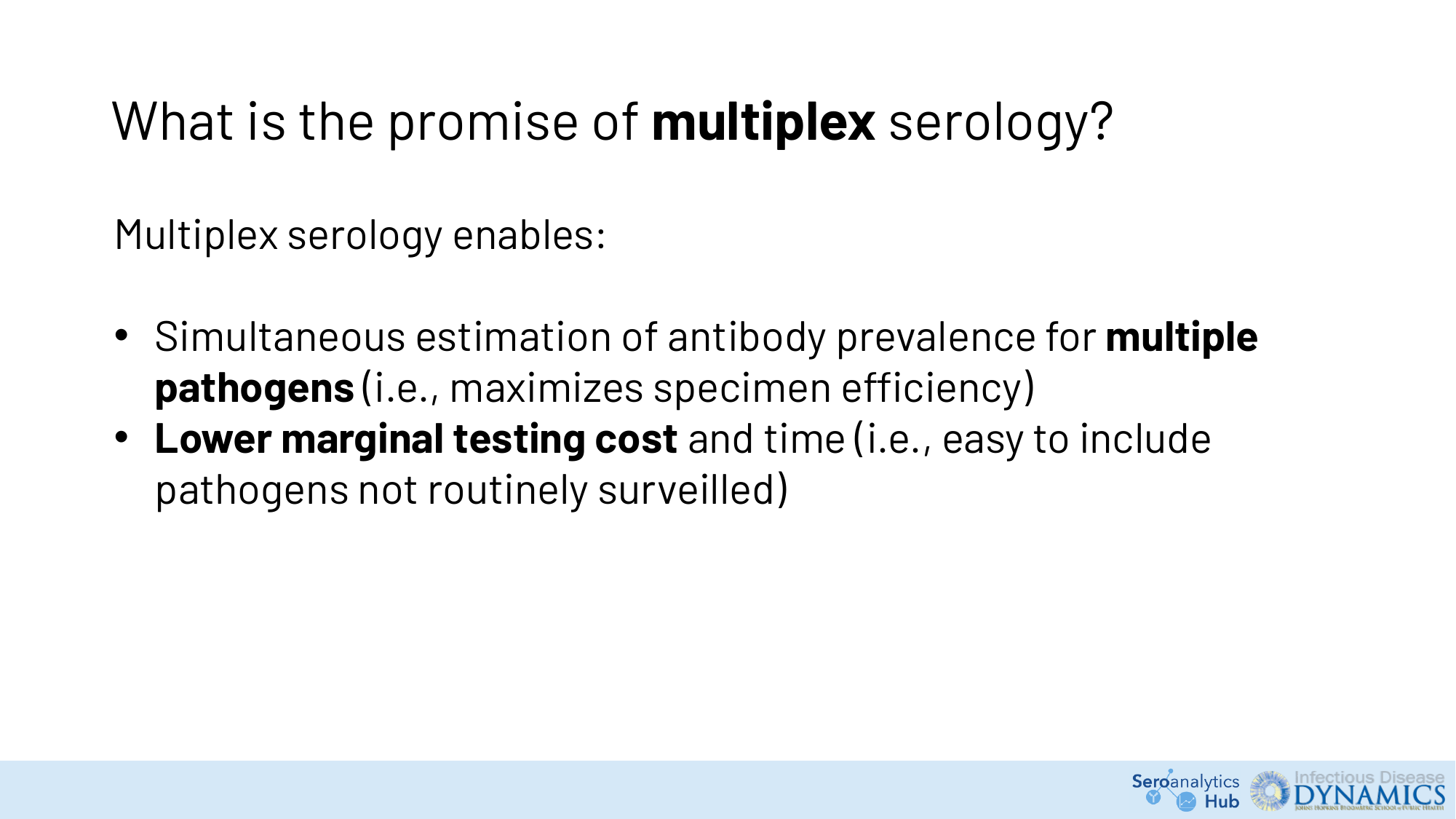

# What is the promise of multiplex serology?
Multiplex serology enables:

Simultaneous estimation of antibody prevalence for multiple pathogens (i.e., maximizes specimen efficiency)
Lower marginal testing cost and time (i.e., easy to include pathogens not routinely surveilled)